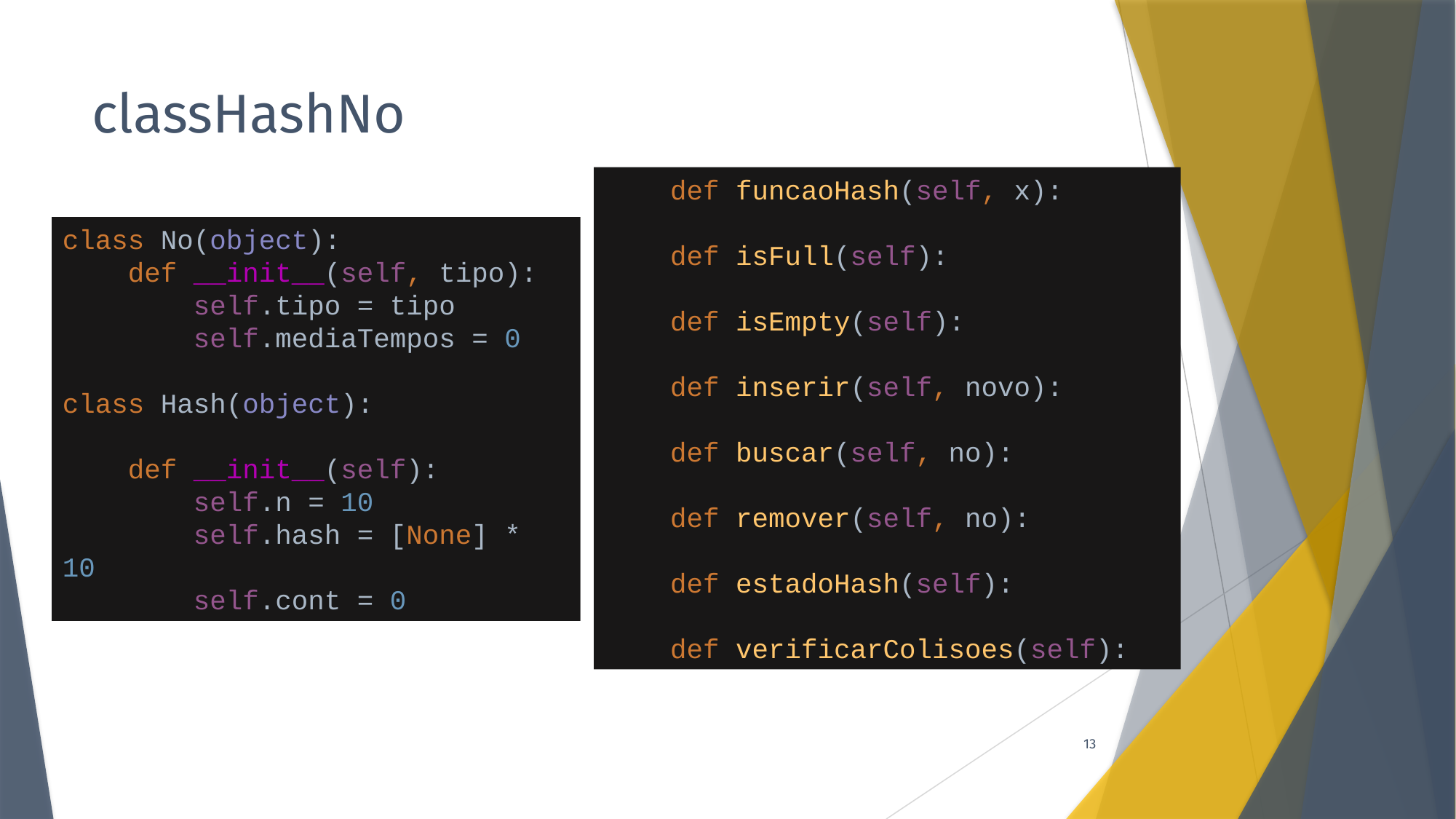

# classHashNo
    def funcaoHash(self, x):
    def isFull(self):
    def isEmpty(self):
    def inserir(self, novo):
    def buscar(self, no):
    def remover(self, no):
    def estadoHash(self):
    def verificarColisoes(self):
class No(object):
    def __init__(self, tipo):
        self.tipo = tipo
        self.mediaTempos = 0
class Hash(object):
    def __init__(self):
        self.n = 10
        self.hash = [None] * 10
        self.cont = 0

13